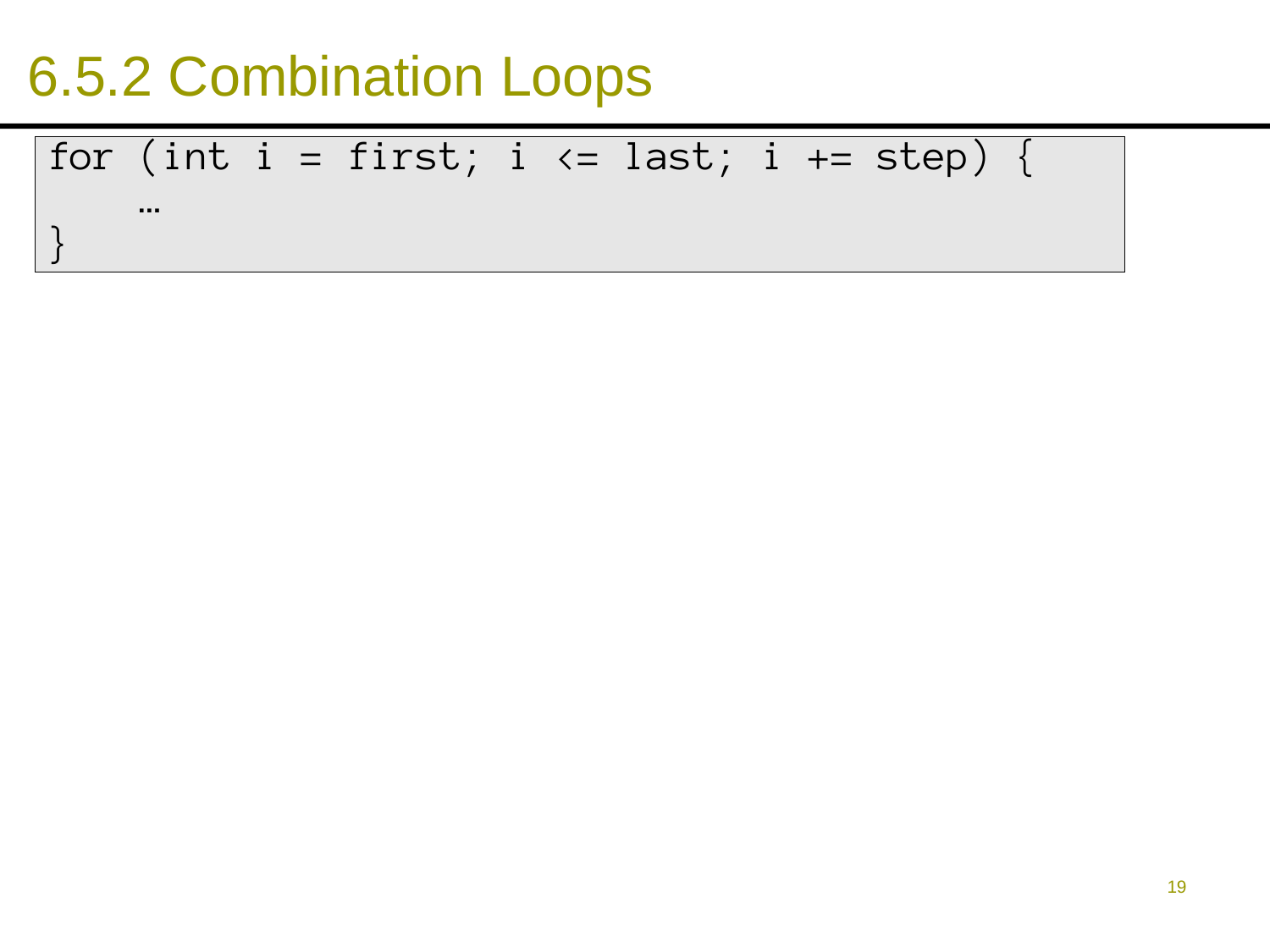

# 6.5.2 Combination Loops

for (int i = first; i <= last; i += step) {
    …
}
19